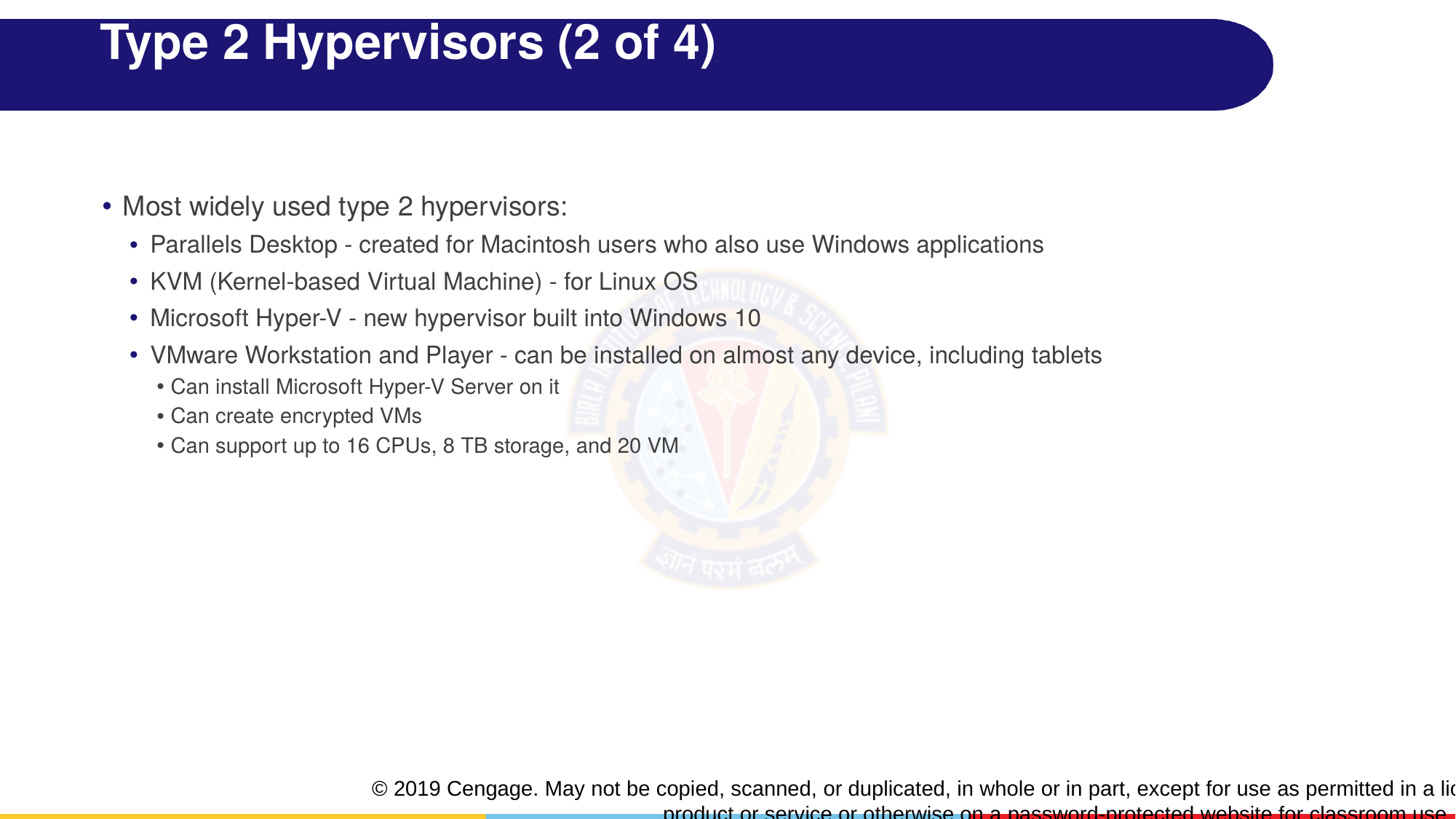

# Type 2 Hypervisors (2 of 4)

Most widely used type 2 hypervisors:
Parallels Desktop - created for Macintosh users who also use Windows applications
KVM (Kernel-based Virtual Machine) - for Linux OS
Microsoft Hyper-V - new hypervisor built into Windows 10
VMware Workstation and Player - can be installed on almost any device, including tablets
Can install Microsoft Hyper-V Server on it
Can create encrypted VMs
Can support up to 16 CPUs, 8 TB storage, and 20 VM

© 2019 Cengage. May not be copied, scanned, or duplicated, in whole or in part, except for use as permitted in a license distributed with a certain product or service or otherwise on a password-protected website for classroom use.